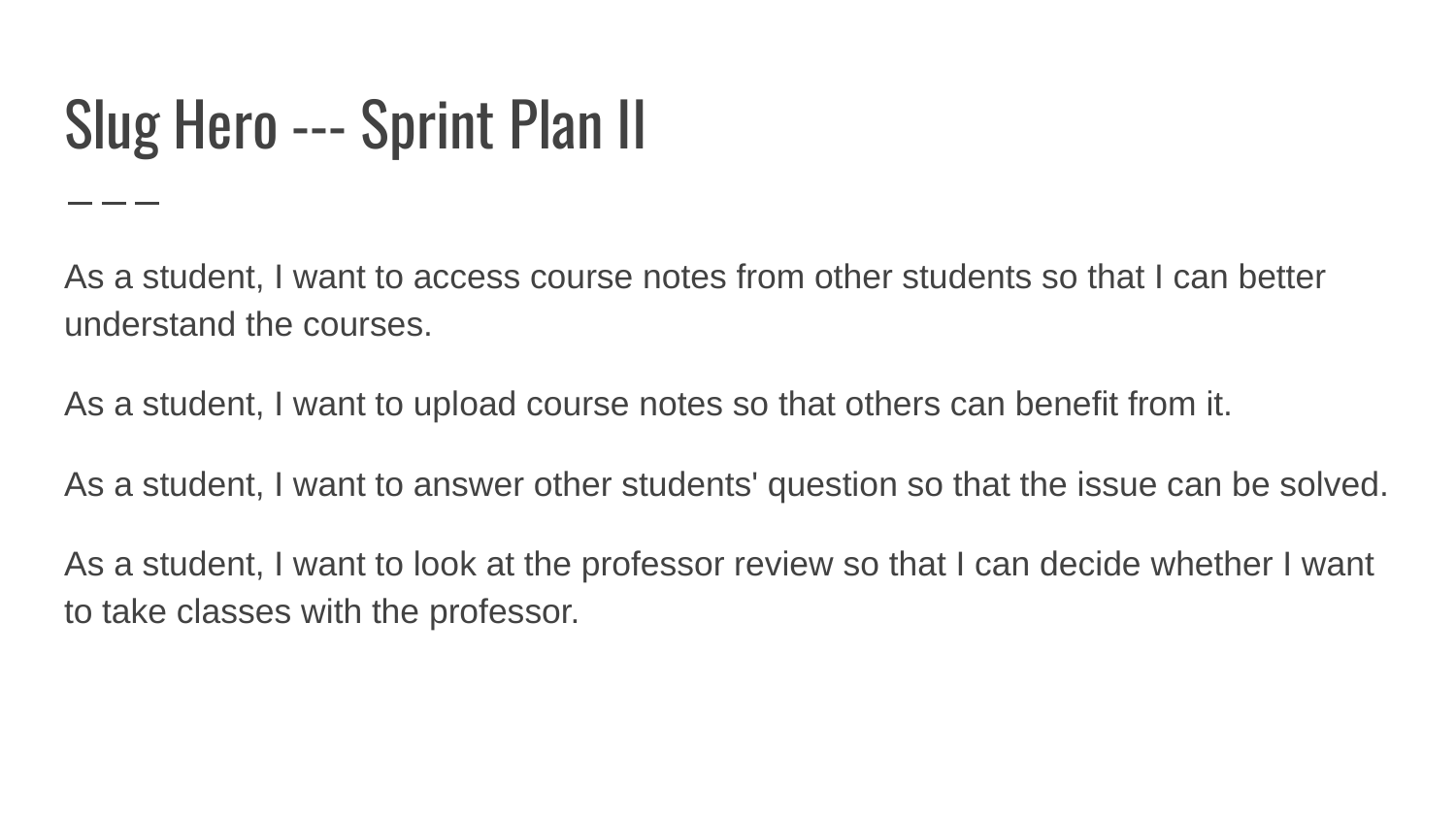

# Slug Hero --- Sprint Plan II
As a student, I want to access course notes from other students so that I can better understand the courses.
As a student, I want to upload course notes so that others can benefit from it.
As a student, I want to answer other students' question so that the issue can be solved.
As a student, I want to look at the professor review so that I can decide whether I want to take classes with the professor.